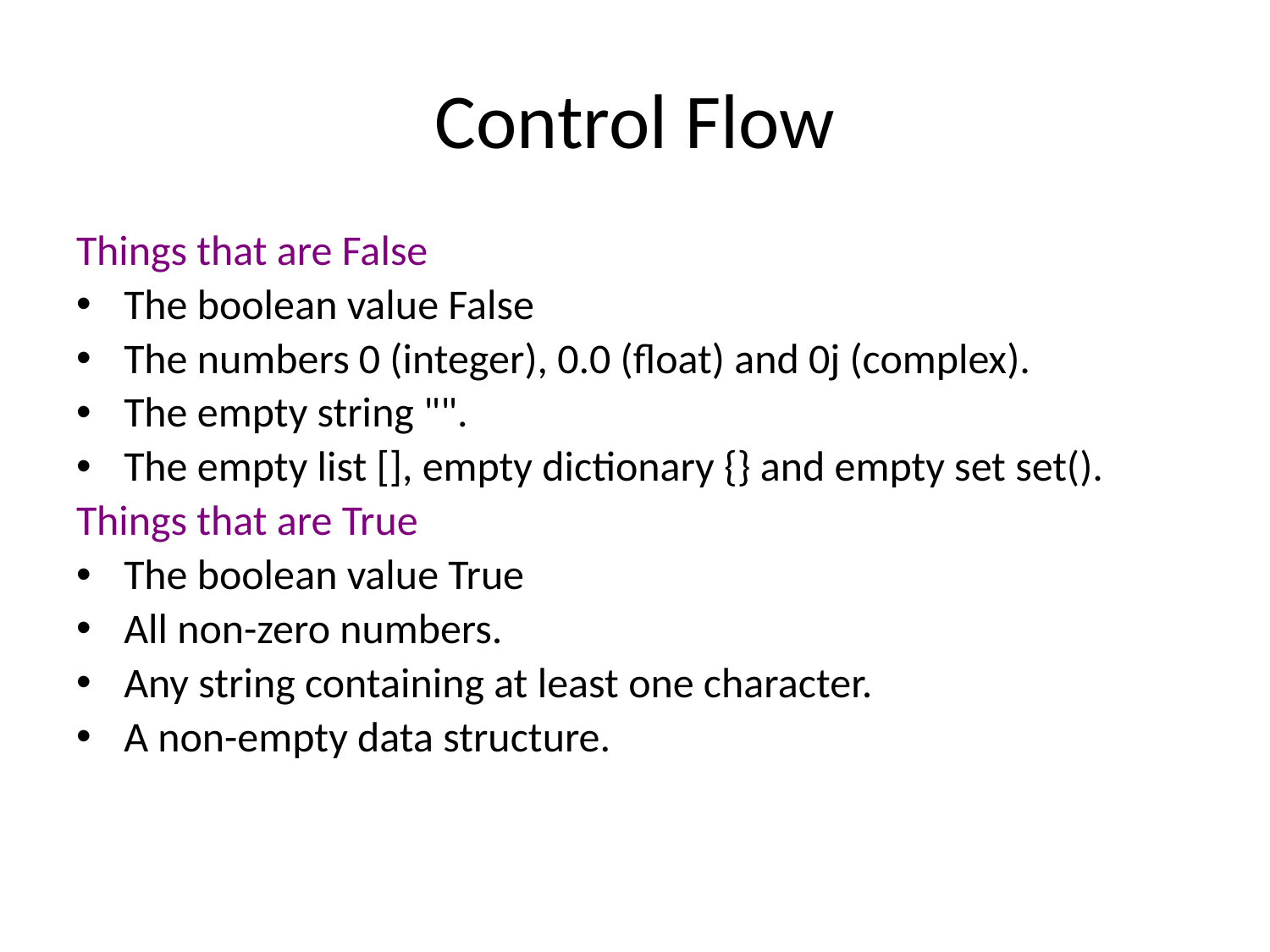

# Control Flow
Things that are False
The boolean value False
The numbers 0 (integer), 0.0 (float) and 0j (complex).
The empty string "".
The empty list [], empty dictionary {} and empty set set().
Things that are True
The boolean value True
All non-zero numbers.
Any string containing at least one character.
A non-empty data structure.